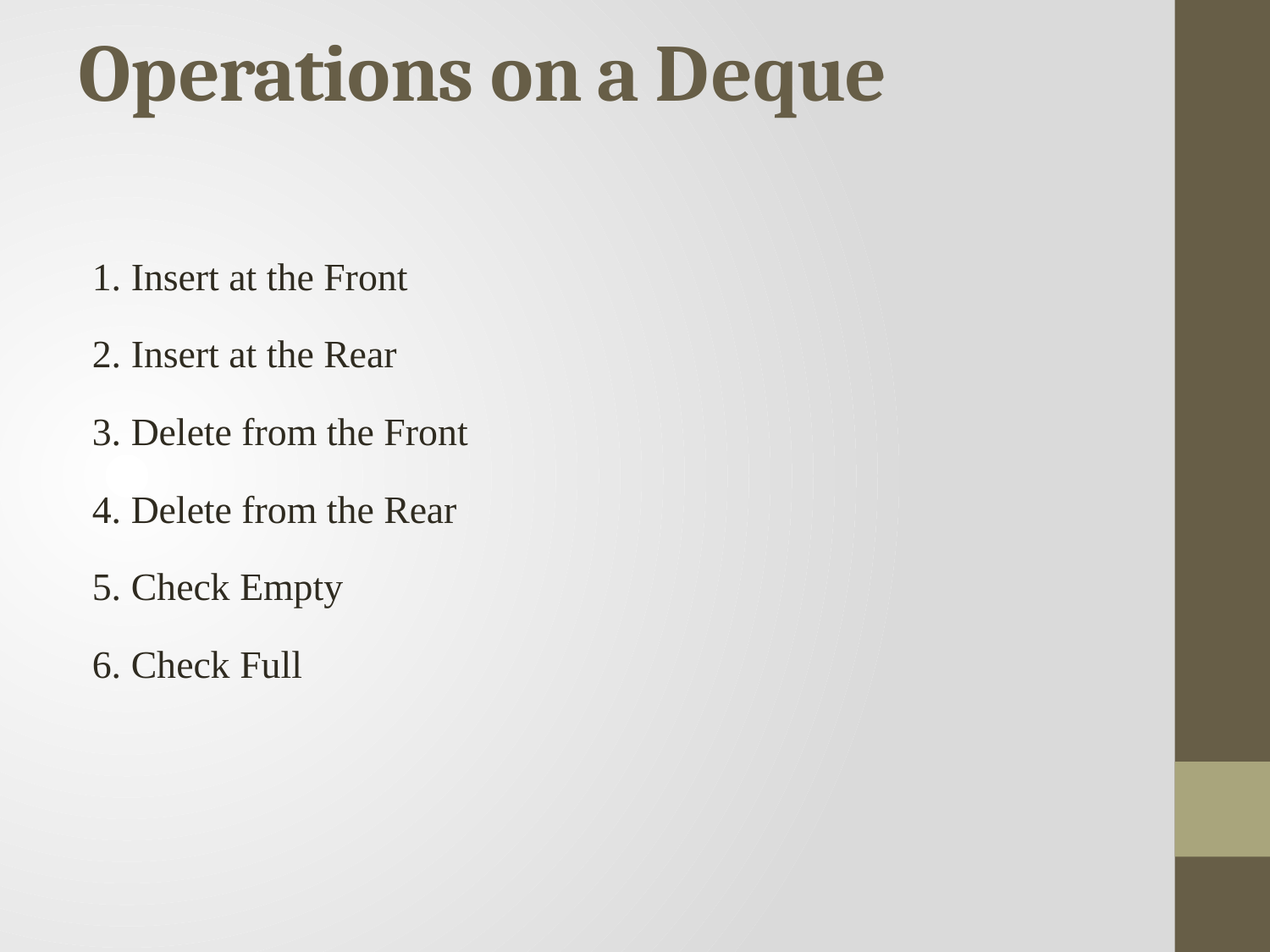

# Operations on a Deque
1. Insert at the Front
2. Insert at the Rear
3. Delete from the Front
4. Delete from the Rear
5. Check Empty
6. Check Full